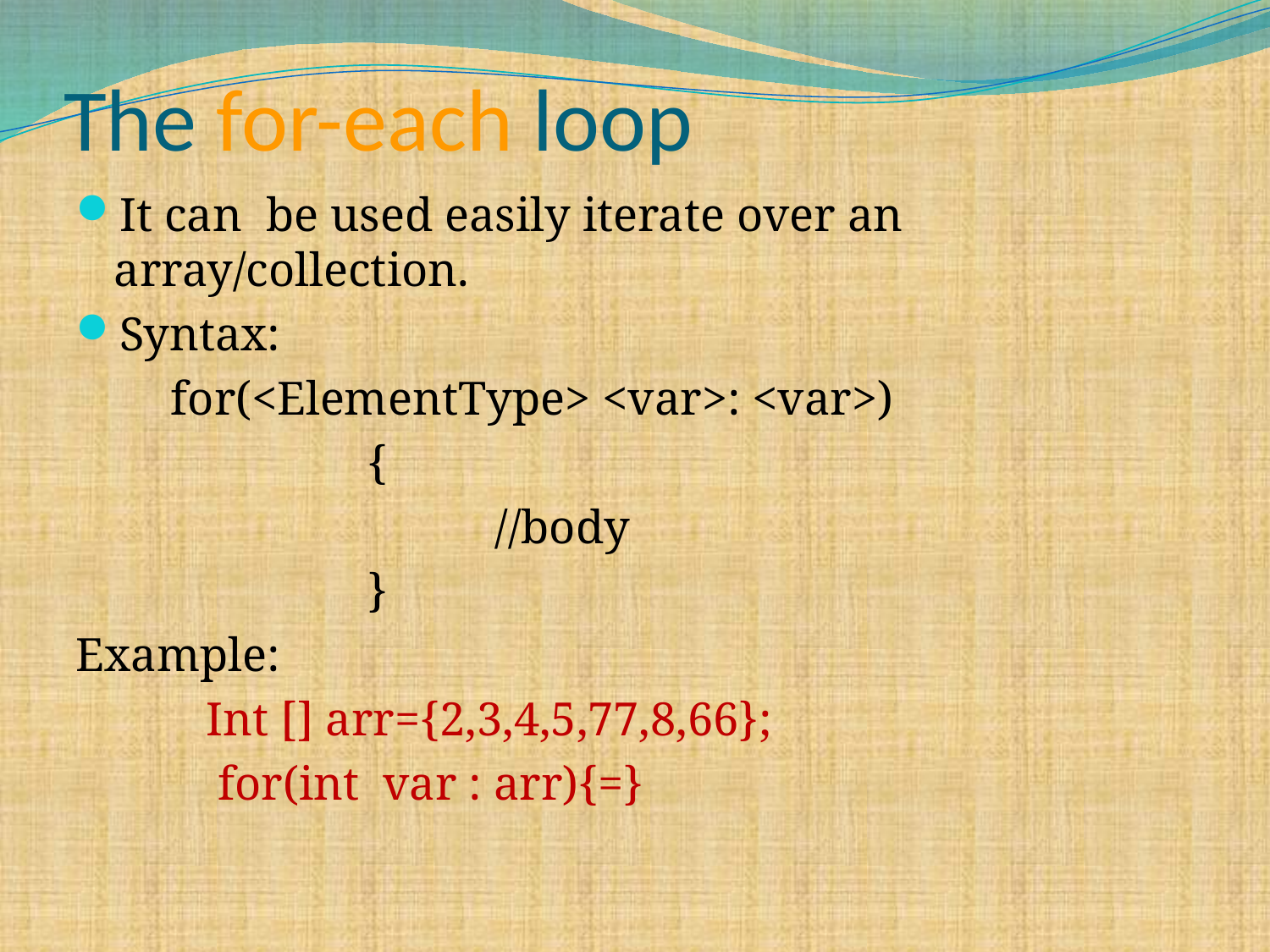

# The for-each loop
It can  be used easily iterate over an array/collection.
Syntax:
        for(<ElementType> <var>: <var>)
			{
				//body
			}
Example:
           Int [] arr={2,3,4,5,77,8,66};
            for(int  var : arr){=}